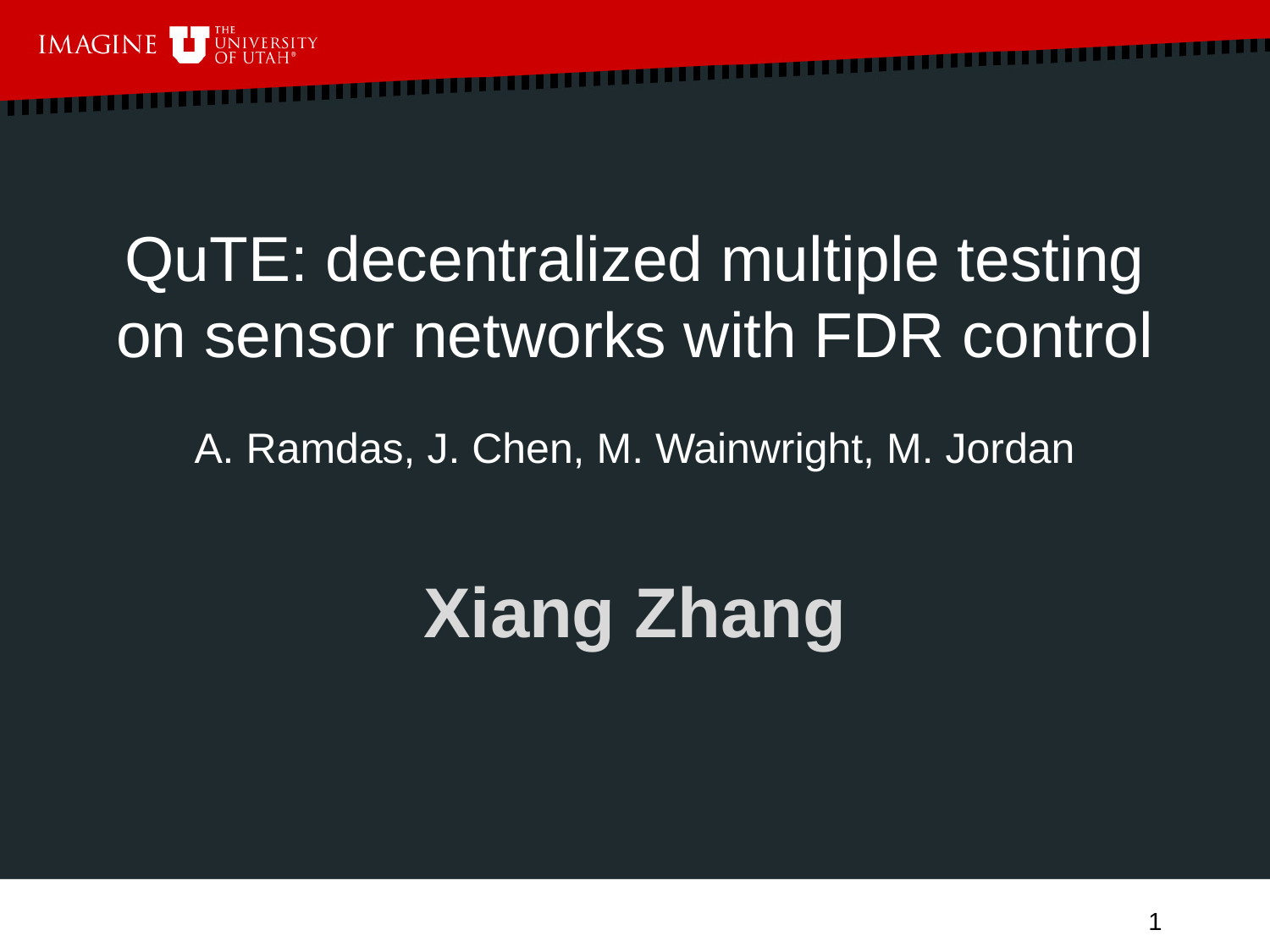

# QuTE: decentralized multiple testing on sensor networks with FDR control A. Ramdas, J. Chen, M. Wainwright, M. Jordan
Xiang Zhang

1